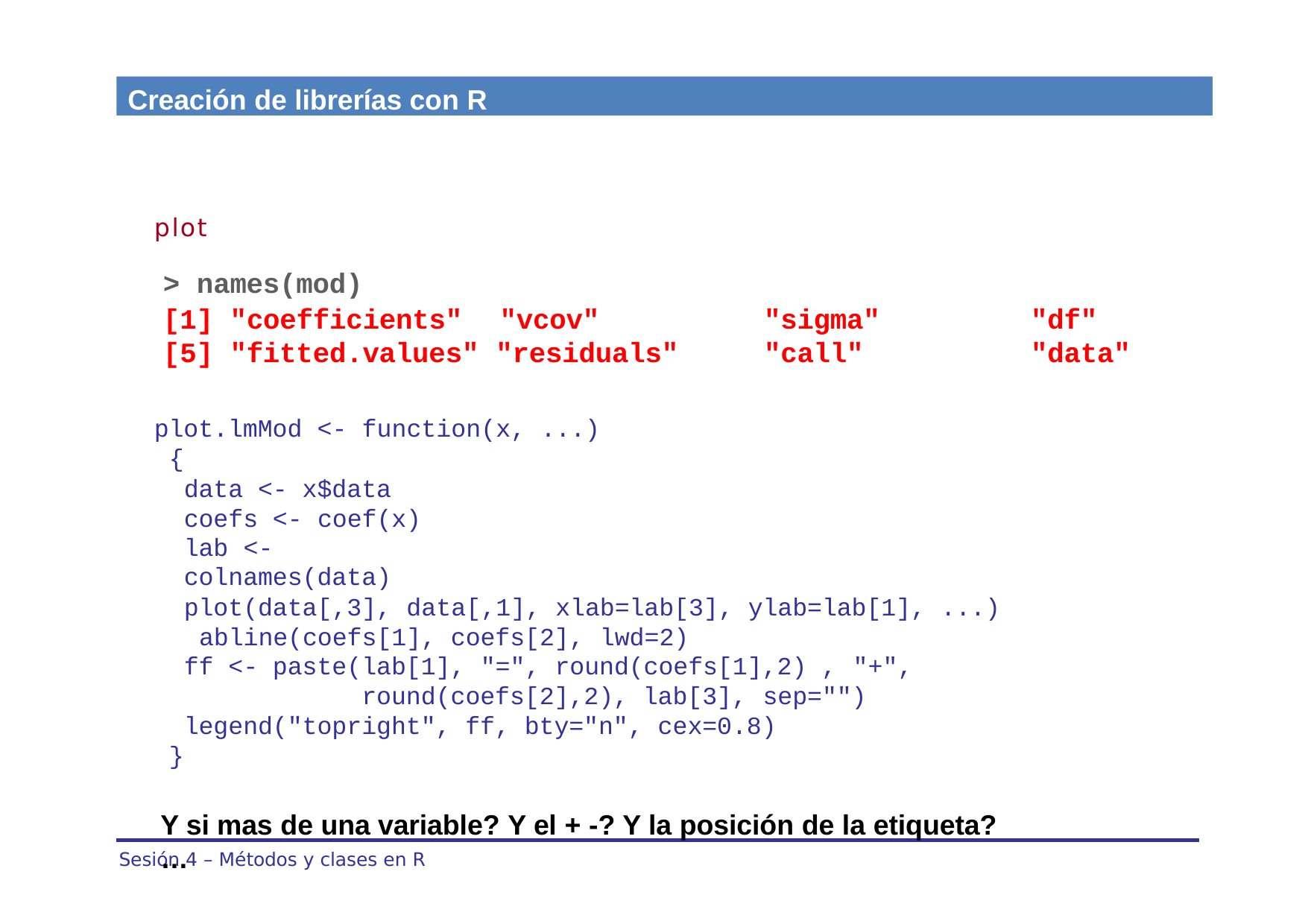

Creación de librerías con R
plot
| > names(mod) |  |  |
| --- | --- | --- |
| [1] "coefficients" "vcov" | "sigma" | "df" |
| [5] "fitted.values" "residuals" | "call" | "data" |
plot.lmMod <- function(x, ...)
{
data <- x$data  coefs <- coef(x)
lab <- colnames(data)
plot(data[,3], data[,1], xlab=lab[3], ylab=lab[1], ...)  abline(coefs[1], coefs[2], lwd=2)
ff <- paste(lab[1], "=", round(coefs[1],2) , "+",
              round(coefs[2],2), lab[3], sep="")
legend("topright", ff, bty="n", cex=0.8)
}

Y si mas de una variable? Y el + -? Y la posición de la etiqueta? …

Sesión 4 – Métodos y clases en R